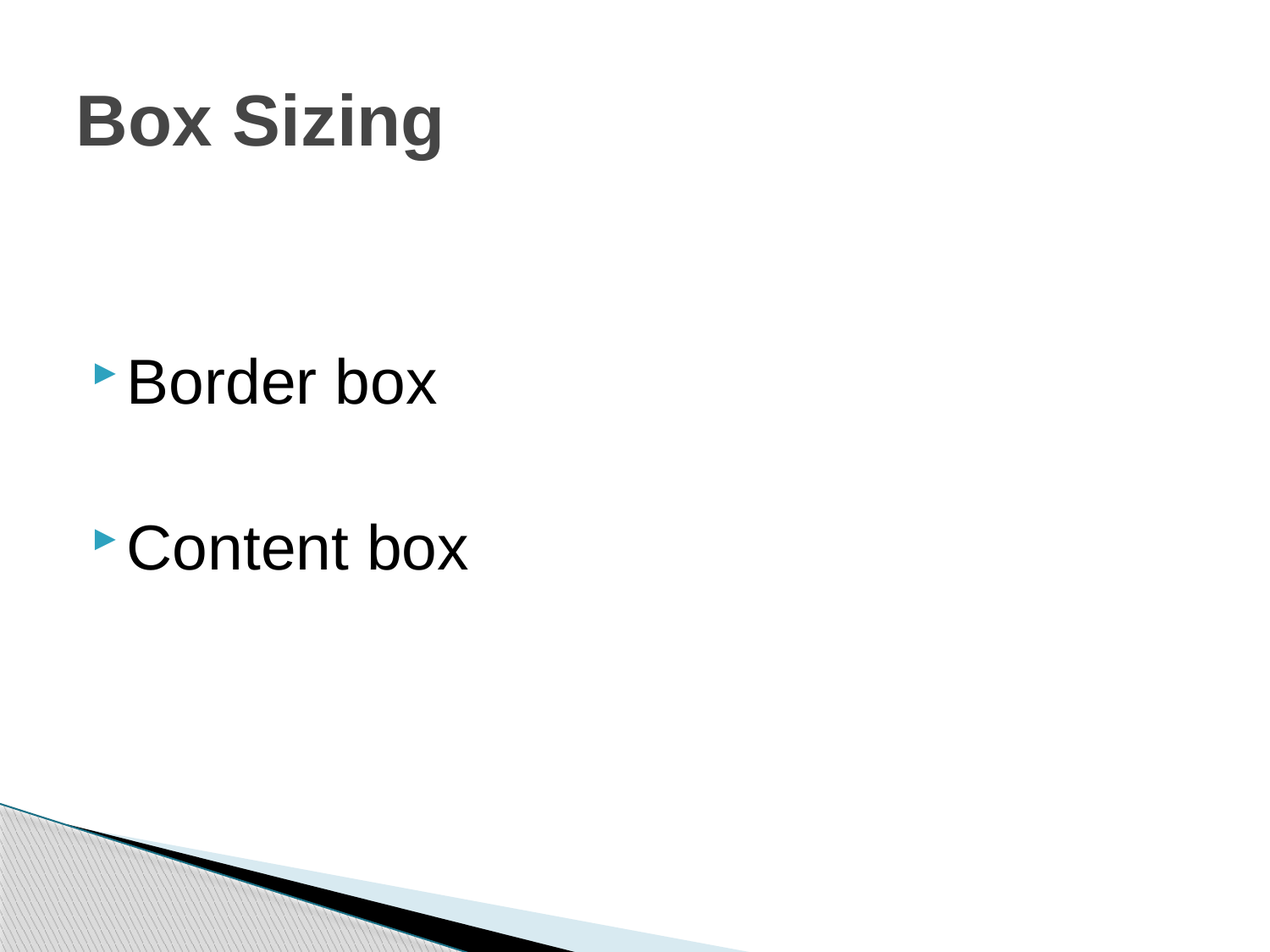

# Box Sizing

Border box

Content box